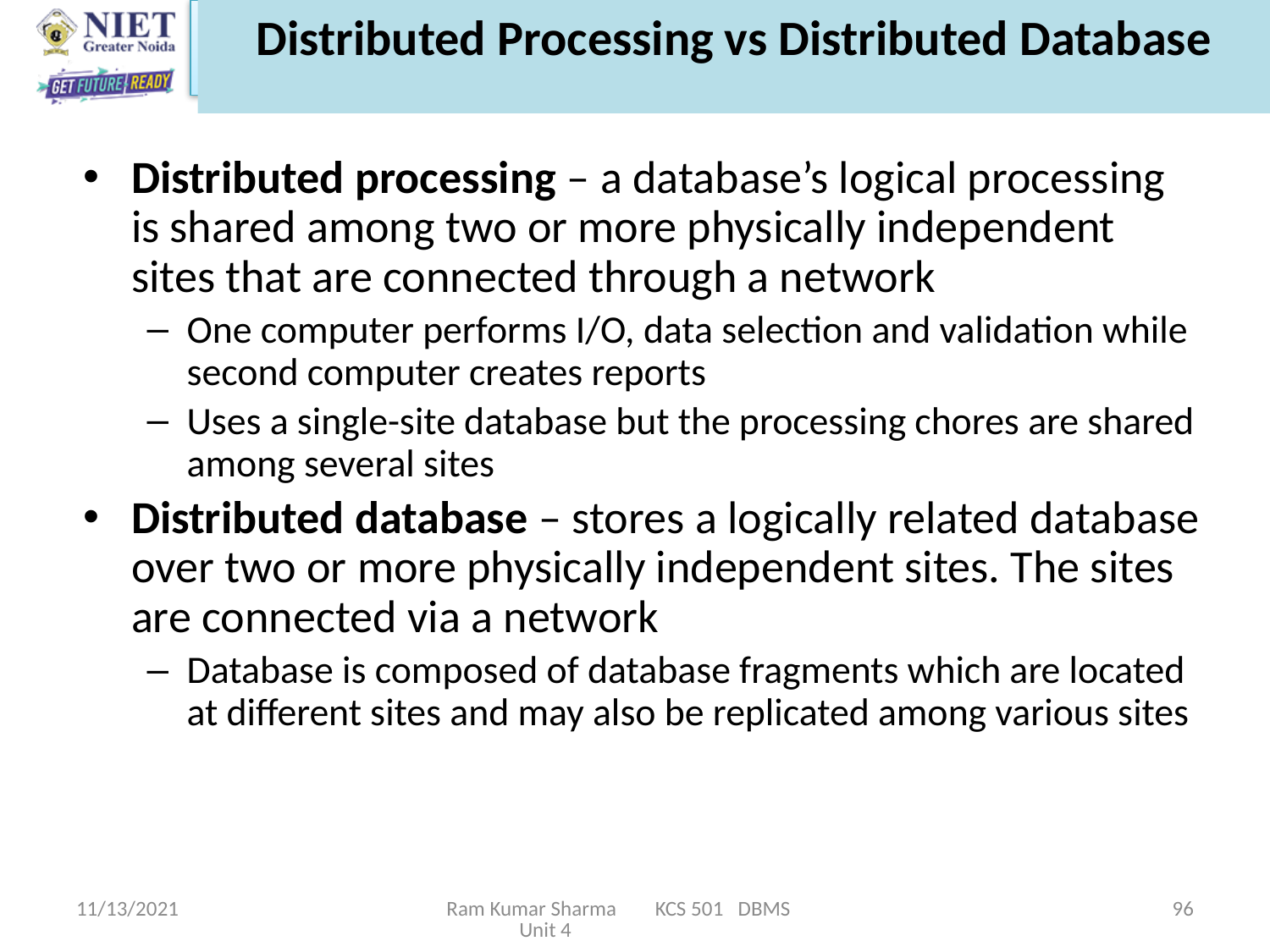

# Distributed Processing vs Distributed Database
Distributed processing – a database’s logical processing is shared among two or more physically independent sites that are connected through a network
One computer performs I/O, data selection and validation while second computer creates reports
Uses a single-site database but the processing chores are shared among several sites
Distributed database – stores a logically related database over two or more physically independent sites. The sites are connected via a network
Database is composed of database fragments which are located at different sites and may also be replicated among various sites
11/13/2021
Ram Kumar Sharma        KCS 501   DBMS                     Unit 4
96